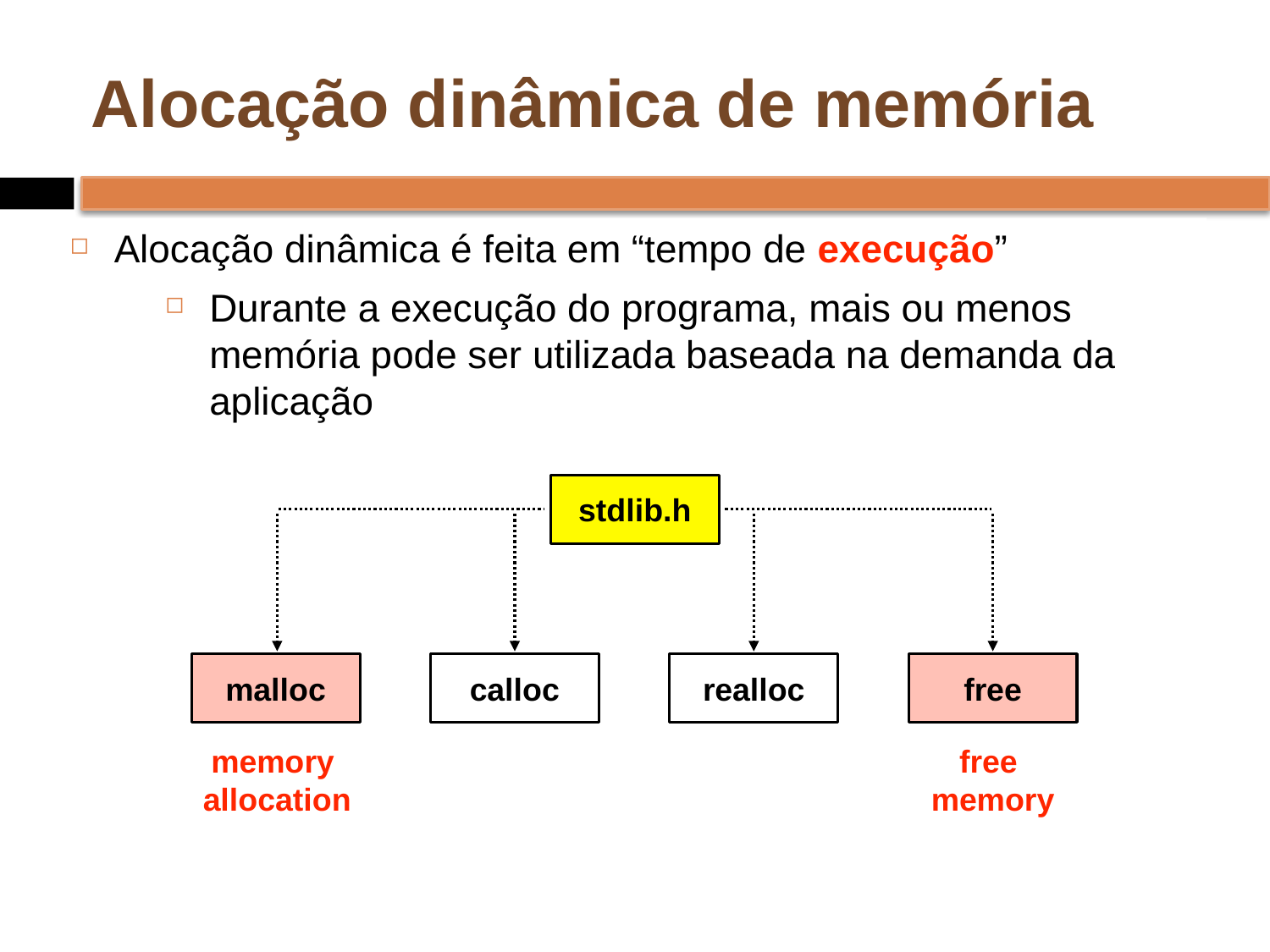

# Alocação dinâmica de memória
Alocação dinâmica é feita em “tempo de execução”
Durante a execução do programa, mais ou menos memória pode ser utilizada baseada na demanda da aplicação
stdlib.h

malloc
calloc
realloc
free
memory
allocation
free
memory
24